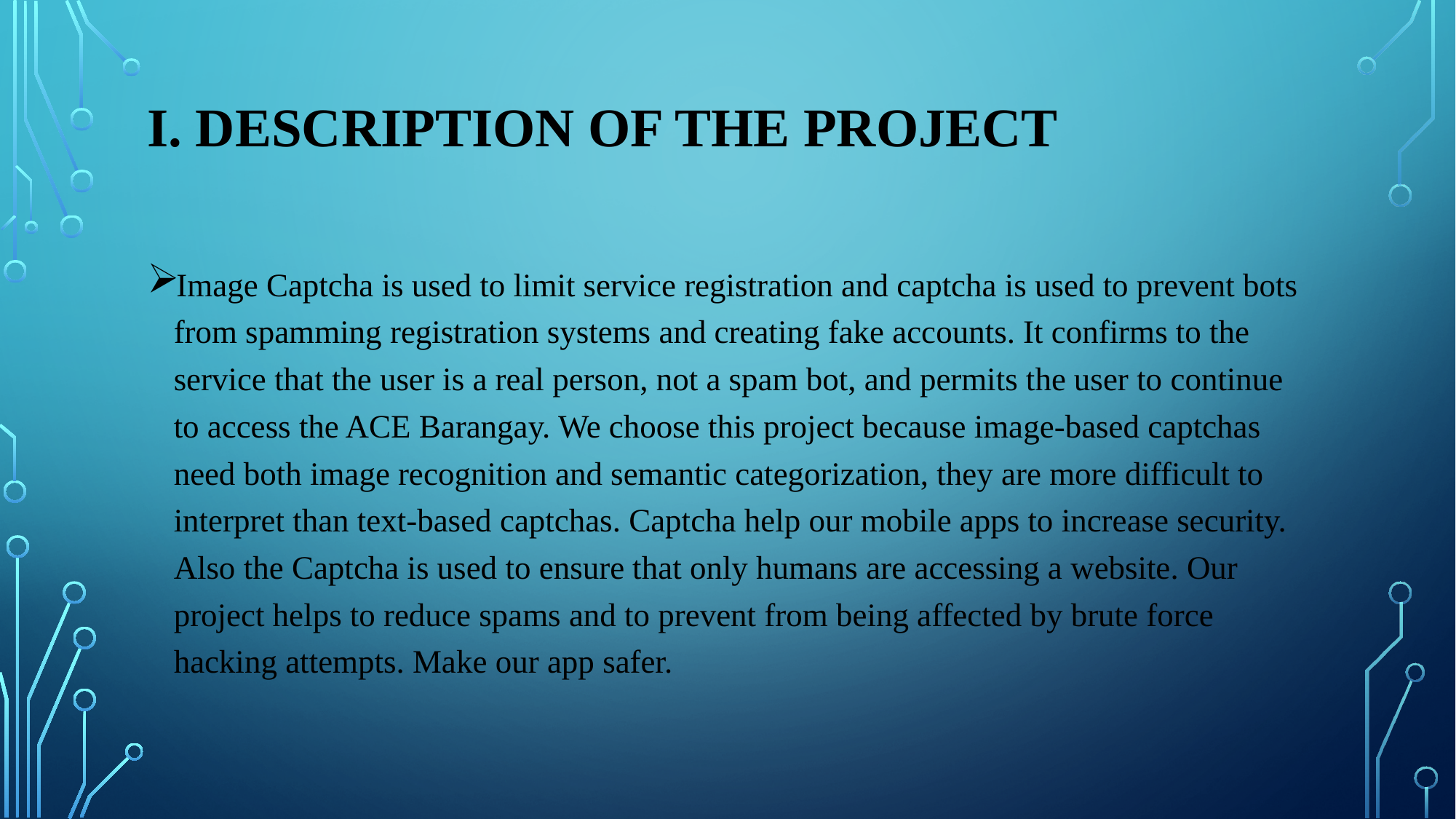

# I. Description of the Project
Image Captcha is used to limit service registration and captcha is used to prevent bots from spamming registration systems and creating fake accounts. It confirms to the service that the user is a real person, not a spam bot, and permits the user to continue to access the ACE Barangay. We choose this project because image-based captchas need both image recognition and semantic categorization, they are more difficult to interpret than text-based captchas. Captcha help our mobile apps to increase security. Also the Captcha is used to ensure that only humans are accessing a website. Our project helps to reduce spams and to prevent from being affected by brute force hacking attempts. Make our app safer.